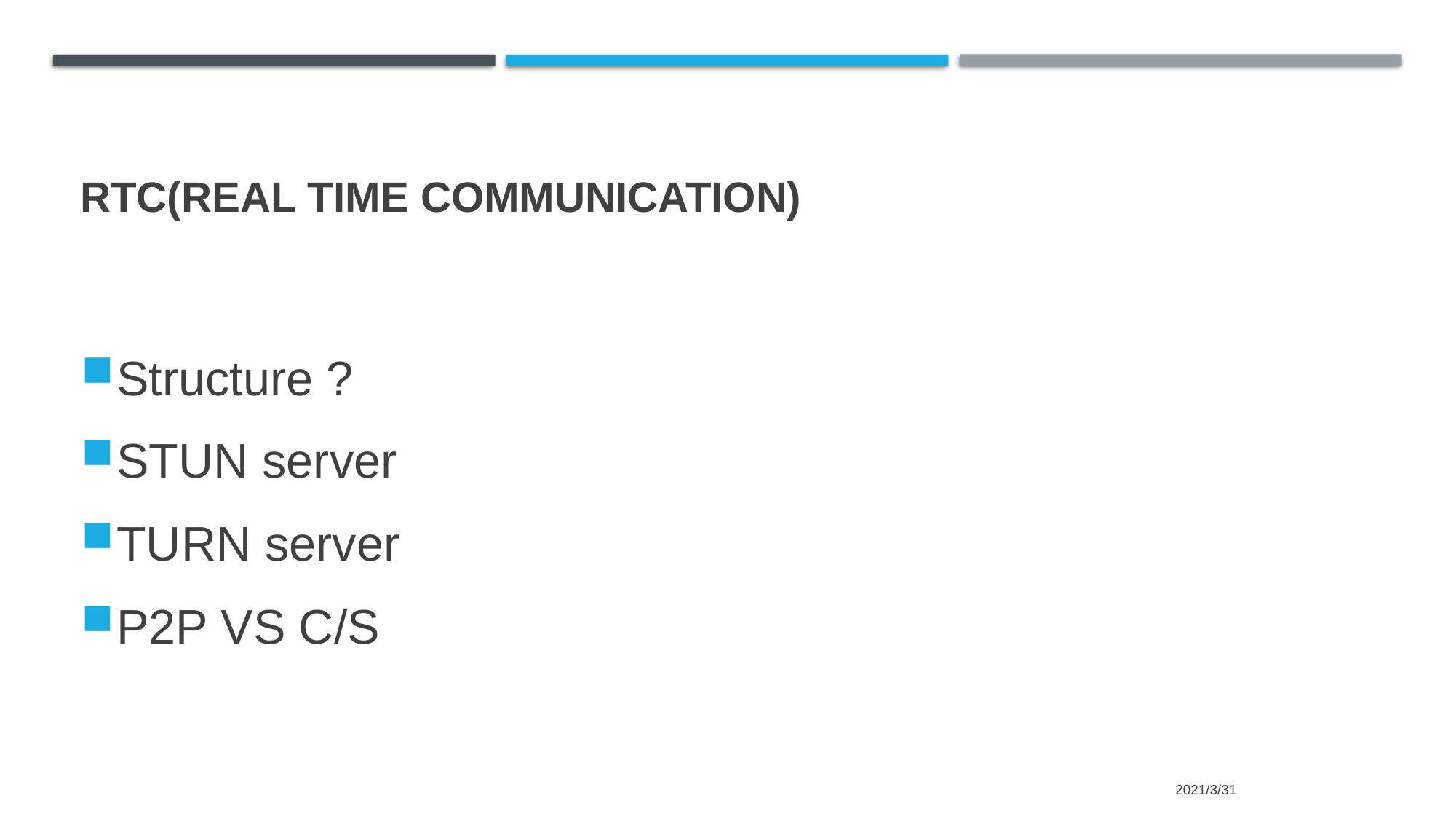

# RTC(real time communication)

Structure ?
STUN server
TURN server
P2P VS C/S

2021/3/31